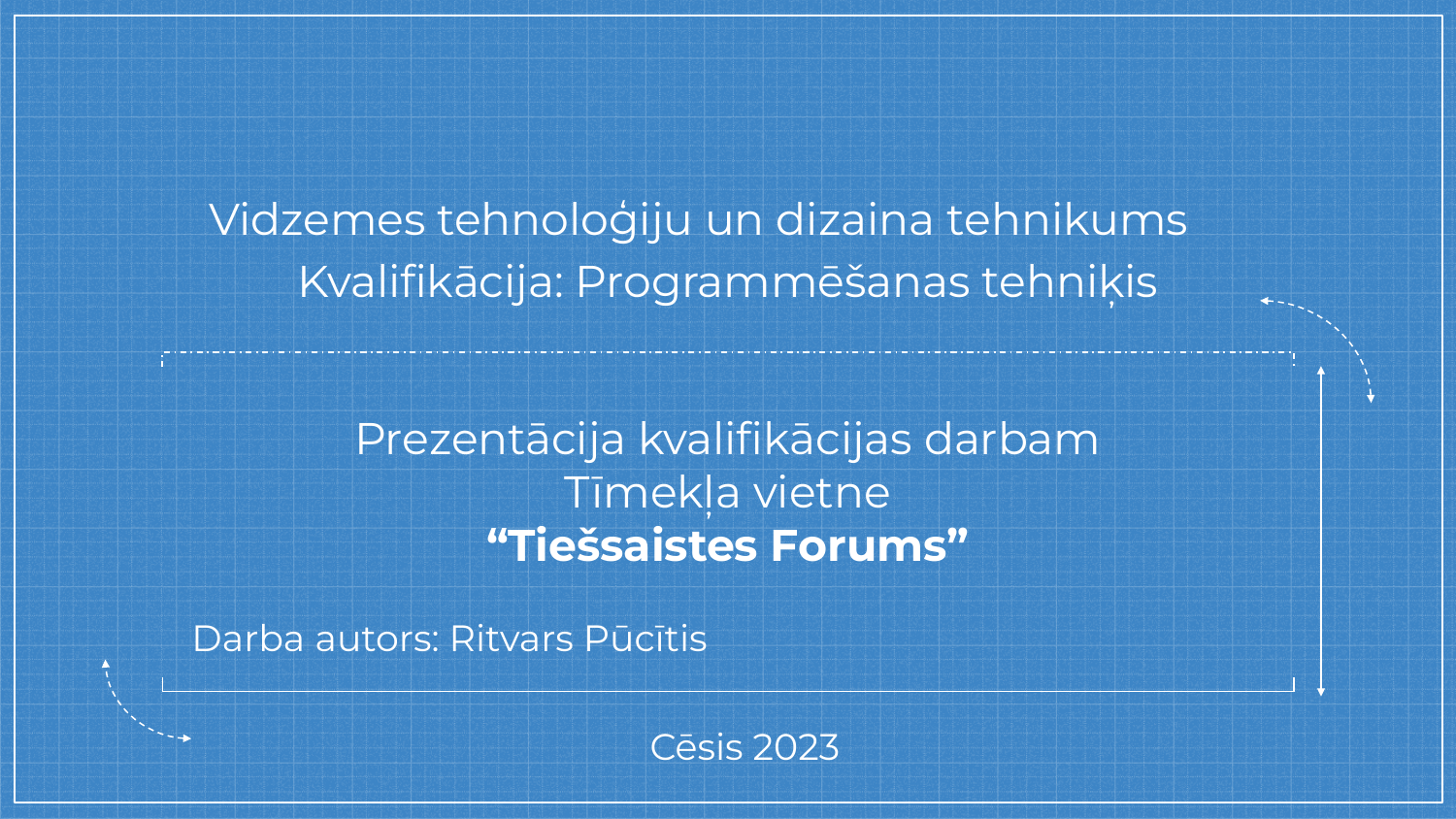

Vidzemes tehnoloģiju un dizaina tehnikums
Kvalifikācija: Programmēšanas tehniķis
# Prezentācija kvalifikācijas darbam
Tīmekļa vietne
“Tiešsaistes Forums”
Darba autors: Ritvars Pūcītis

Cēsis 2023